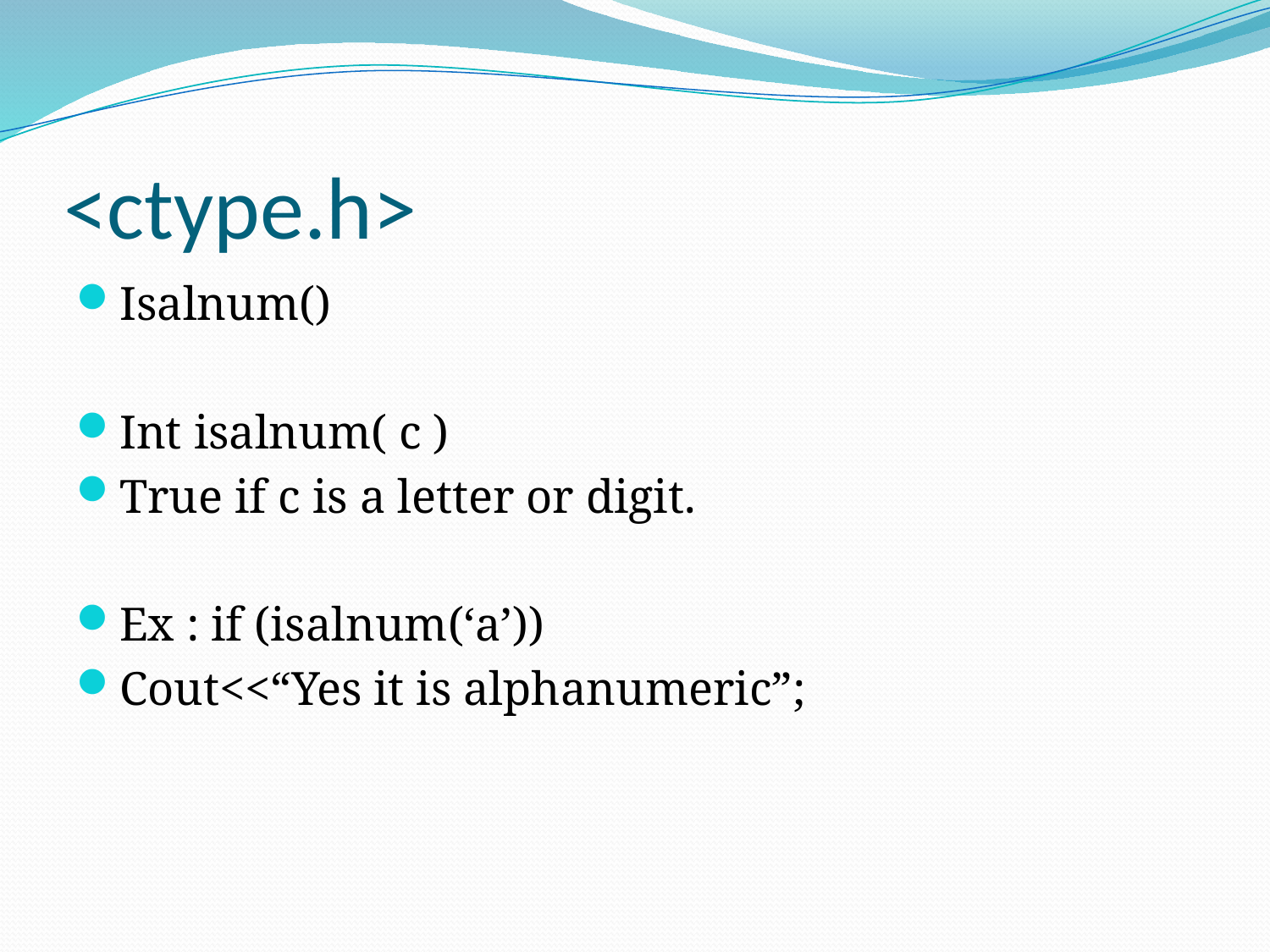

# <ctype.h>
Isalnum()

Int isalnum( c )
True if c is a letter or digit.

Ex : if (isalnum(‘a’))
Cout<<“Yes it is alphanumeric”;